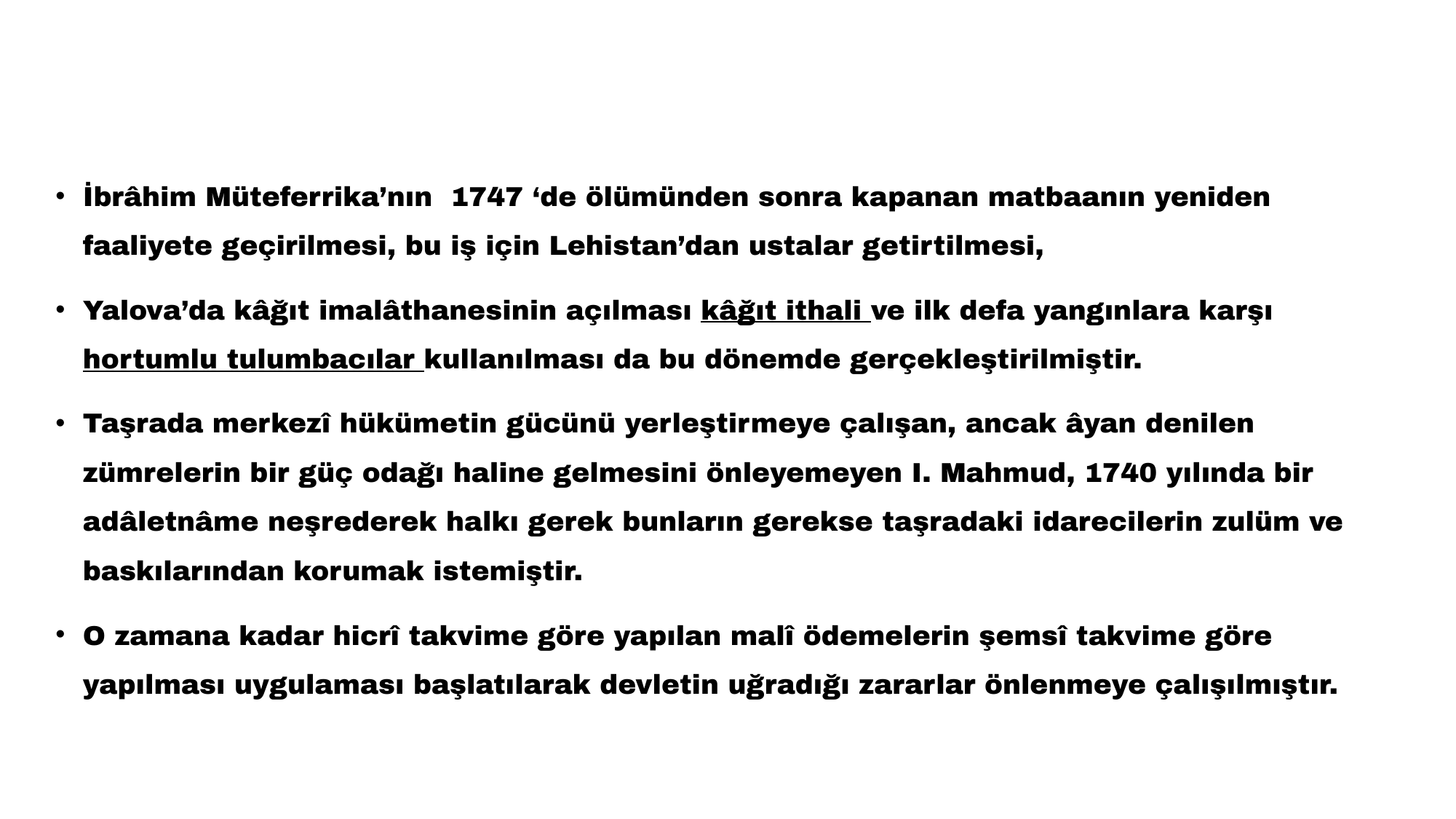

#
İbrâhim Müteferrika’nın  1747 ‘de ölümünden sonra kapanan matbaanın yeniden faaliyete geçirilmesi, bu iş için Lehistan’dan ustalar getirtilmesi,
Yalova’da kâğıt imalâthanesinin açılması kâğıt ithali ve ilk defa yangınlara karşı hortumlu tulumbacılar kullanılması da bu dönemde gerçekleştirilmiştir.
Taşrada merkezî hükümetin gücünü yerleştirmeye çalışan, ancak âyan denilen zümrelerin bir güç odağı haline gelmesini önleyemeyen I. Mahmud, 1740 yılında bir adâletnâme neşrederek halkı gerek bunların gerekse taşradaki idarecilerin zulüm ve baskılarından korumak istemiştir.
O zamana kadar hicrî takvime göre yapılan malî ödemelerin şemsî takvime göre yapılması uygulaması başlatılarak devletin uğradığı zararlar önlenmeye çalışılmıştır.